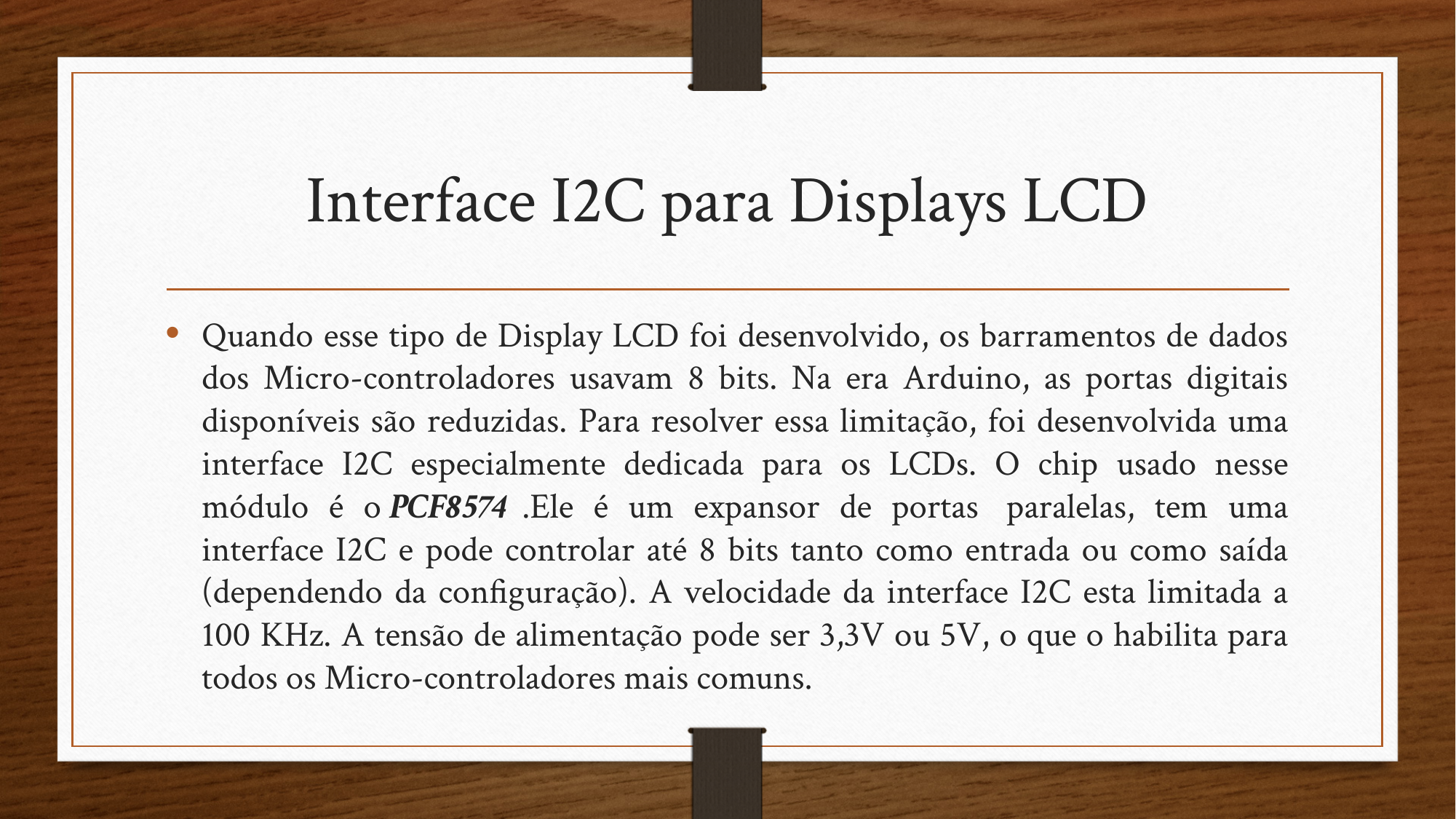

# Interface I2C para Displays LCD
Quando esse tipo de Display LCD foi desenvolvido, os barramentos de dados dos Micro-controladores usavam 8 bits. Na era Arduino, as portas digitais disponíveis são reduzidas. Para resolver essa limitação, foi desenvolvida uma interface I2C especialmente dedicada para os LCDs. O chip usado nesse módulo é o PCF8574  .Ele é um expansor de portas  paralelas, tem uma interface I2C e pode controlar até 8 bits tanto como entrada ou como saída (dependendo da configuração). A velocidade da interface I2C esta limitada a 100 KHz. A tensão de alimentação pode ser 3,3V ou 5V, o que o habilita para todos os Micro-controladores mais comuns.